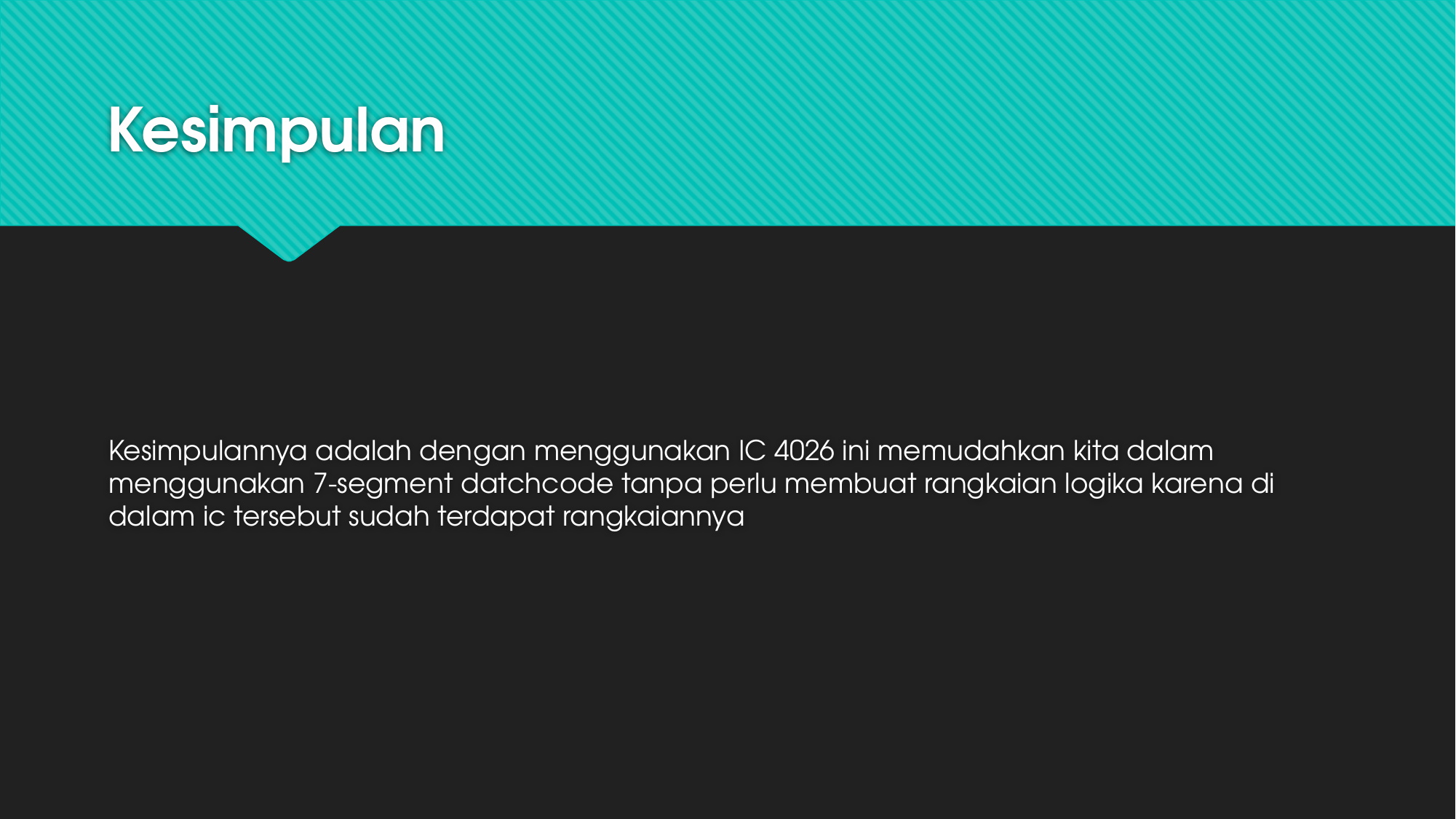

# Kesimpulan
Kesimpulannya adalah dengan menggunakan IC 4026 ini memudahkan kita dalam menggunakan 7-segment datchcode tanpa perlu membuat rangkaian logika karena di dalam ic tersebut sudah terdapat rangkaiannya